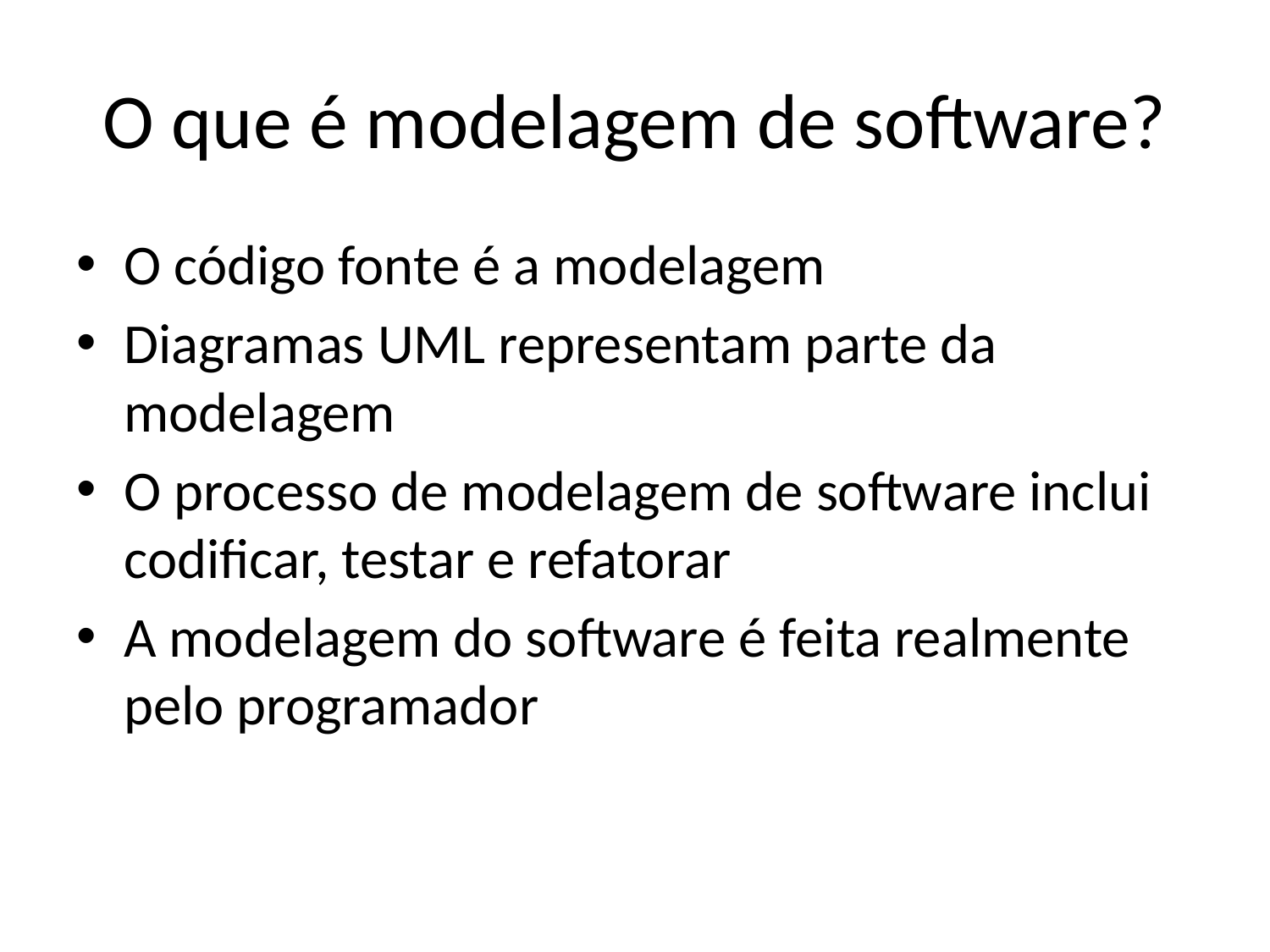

# O que é modelagem de software?
O código fonte é a modelagem
Diagramas UML representam parte da modelagem
O processo de modelagem de software inclui codificar, testar e refatorar
A modelagem do software é feita realmente pelo programador